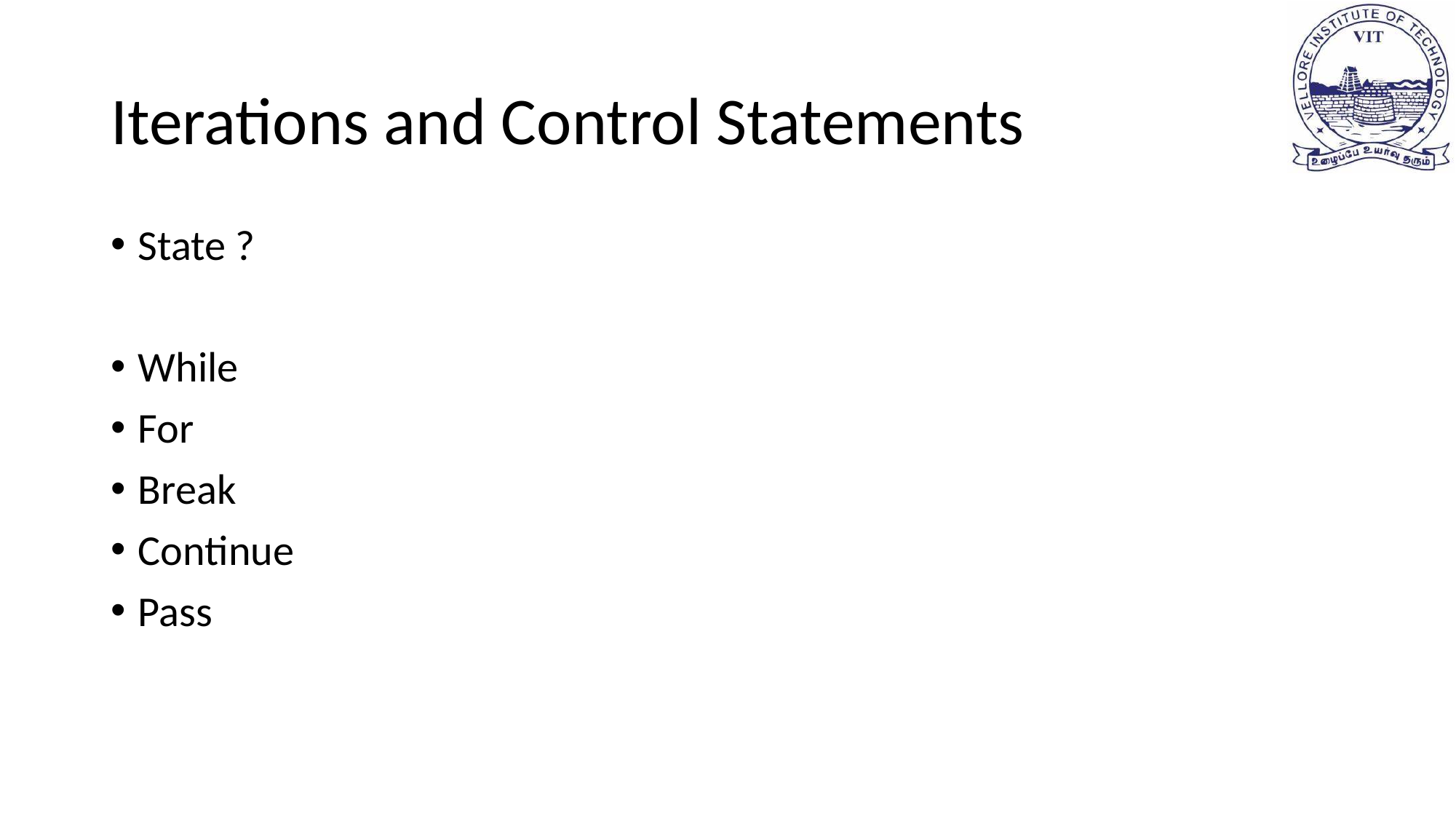

# Iterations and Control Statements
State ?

While
For
Break
Continue
Pass